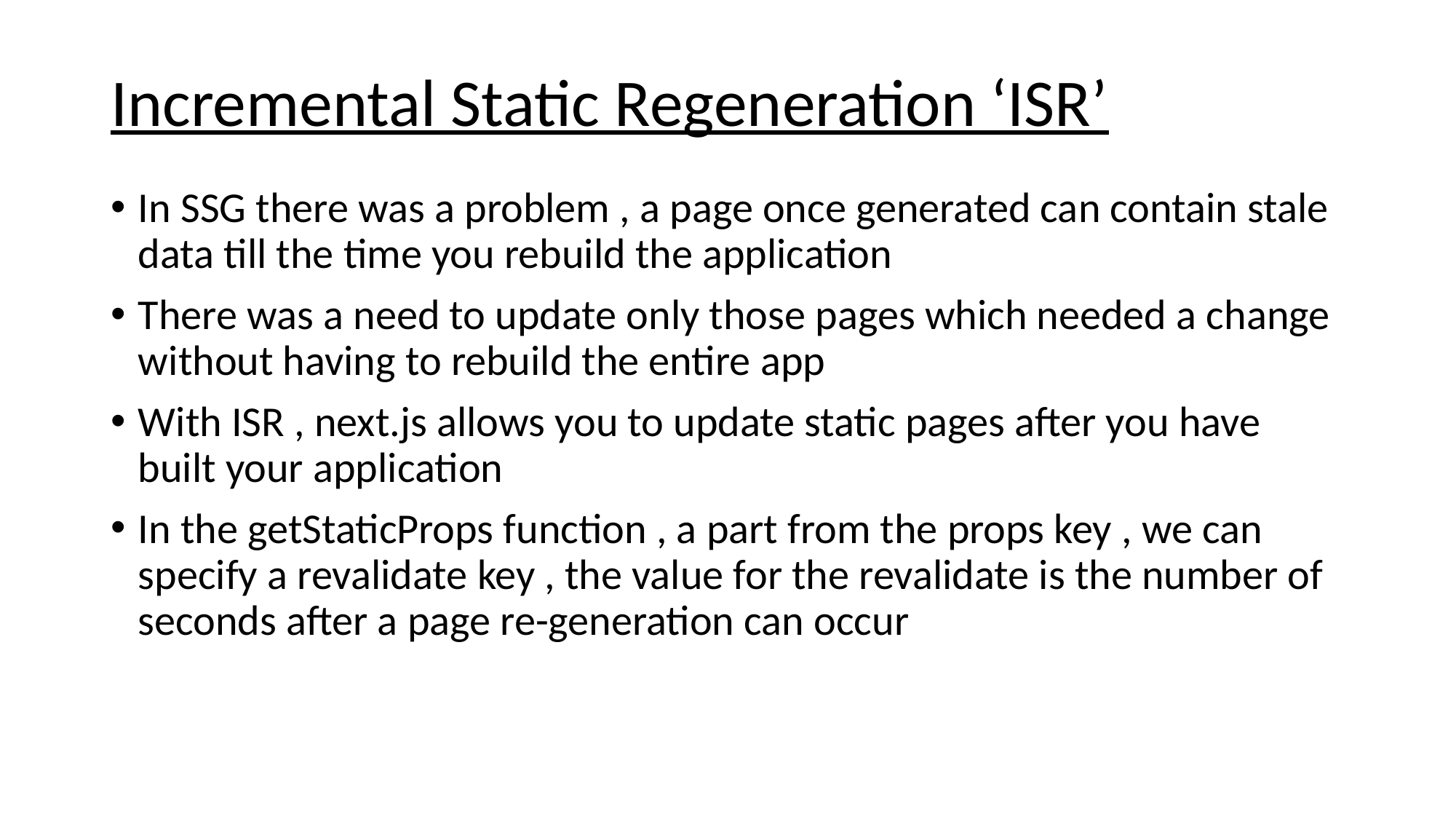

# Incremental Static Regeneration ‘ISR’
In SSG there was a problem , a page once generated can contain stale data till the time you rebuild the application
There was a need to update only those pages which needed a change without having to rebuild the entire app
With ISR , next.js allows you to update static pages after you have built your application
In the getStaticProps function , a part from the props key , we can specify a revalidate key , the value for the revalidate is the number of seconds after a page re-generation can occur